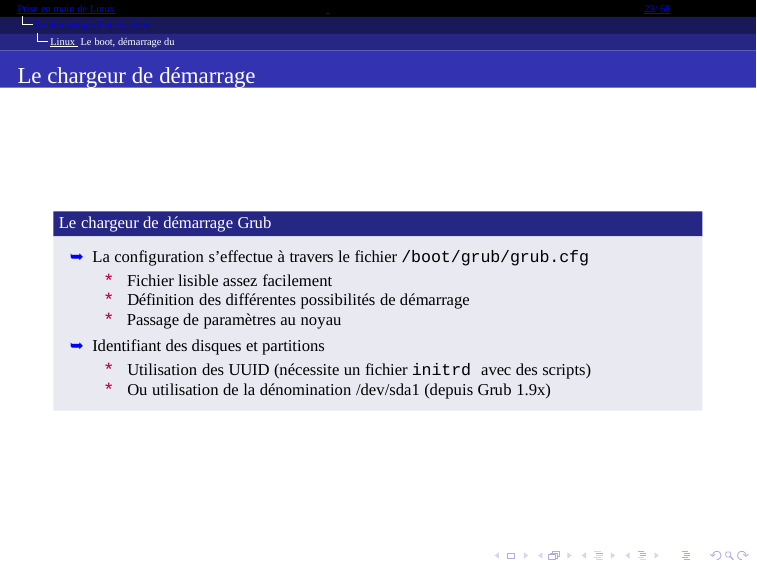

Prise en main de Linux

23/ 68
Le démarrage d’un système Linux  Le boot, démarrage du noyau

Le chargeur de démarrage
Le chargeur de démarrage Grub
➥ La configuration s’effectue à travers le fichier /boot/grub/grub.cfg
* Fichier lisible assez facilement
* Définition des différentes possibilités de démarrage
* Passage de paramètres au noyau
➥ Identifiant des disques et partitions
* Utilisation des UUID (nécessite un fichier initrd avec des scripts)
* Ou utilisation de la dénomination /dev/sda1 (depuis Grub 1.9x)